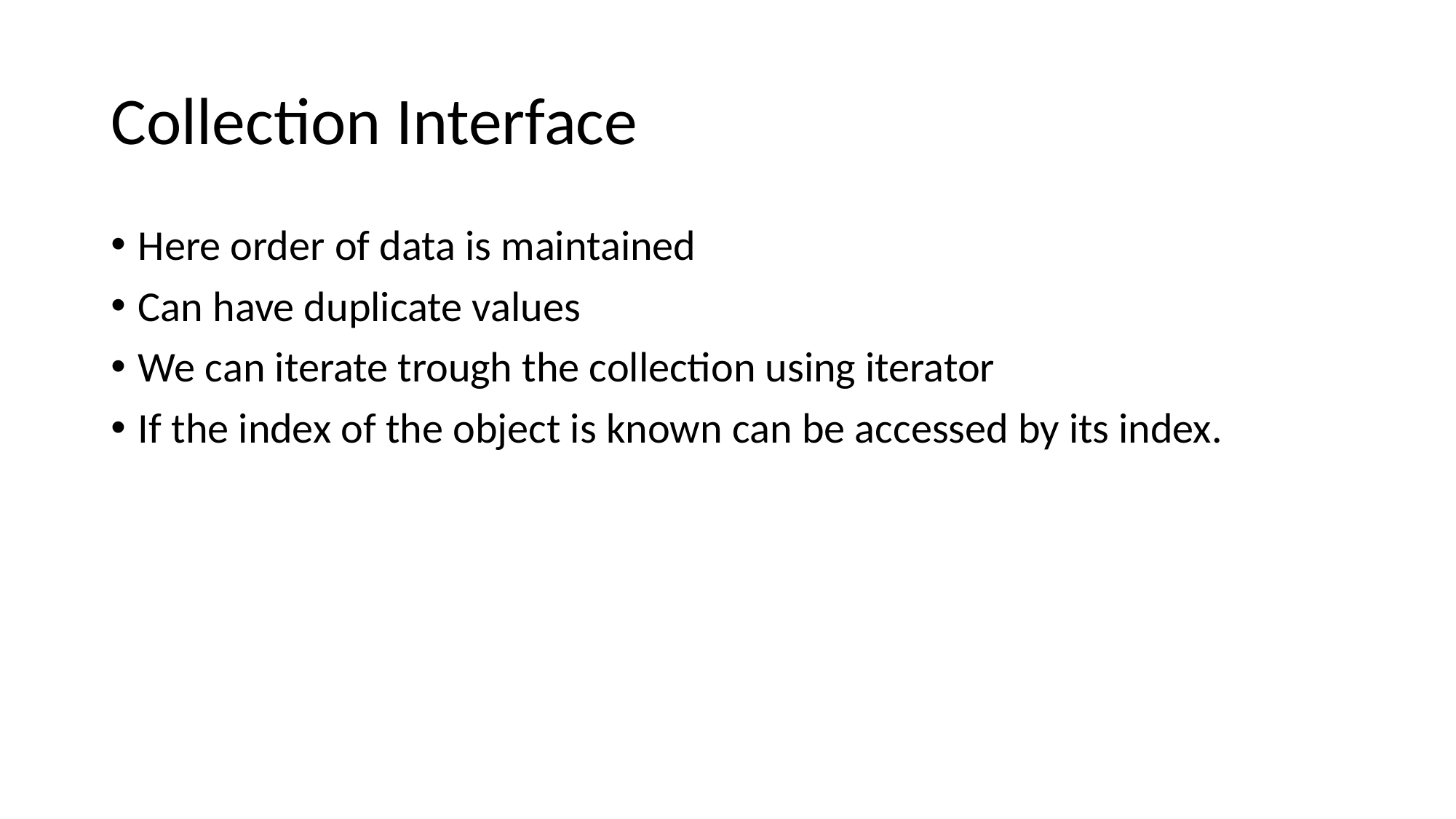

# Collection Interface
Here order of data is maintained
Can have duplicate values
We can iterate trough the collection using iterator
If the index of the object is known can be accessed by its index.